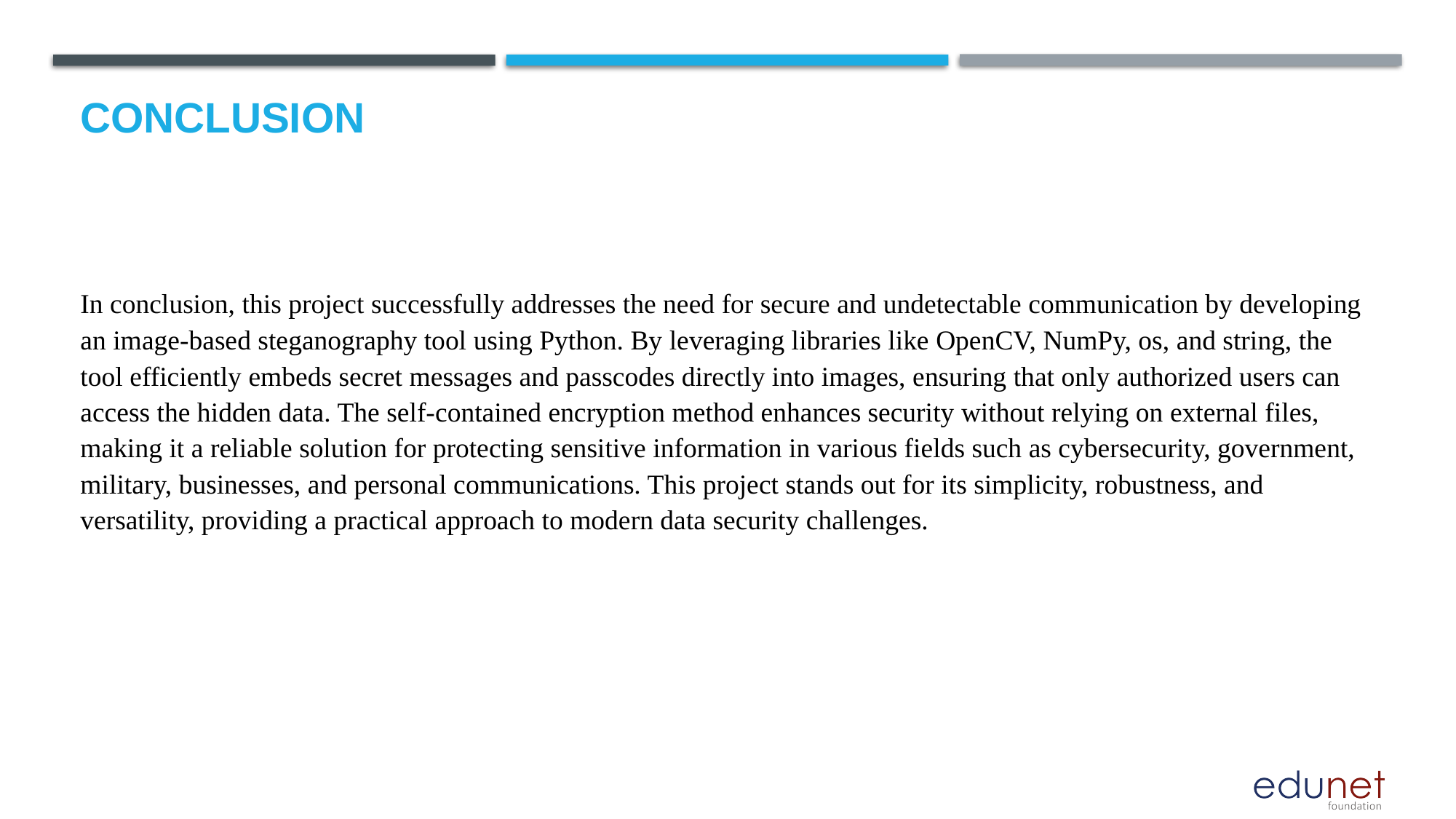

# Conclusion
In conclusion, this project successfully addresses the need for secure and undetectable communication by developing an image-based steganography tool using Python. By leveraging libraries like OpenCV, NumPy, os, and string, the tool efficiently embeds secret messages and passcodes directly into images, ensuring that only authorized users can access the hidden data. The self-contained encryption method enhances security without relying on external files, making it a reliable solution for protecting sensitive information in various fields such as cybersecurity, government, military, businesses, and personal communications. This project stands out for its simplicity, robustness, and versatility, providing a practical approach to modern data security challenges.